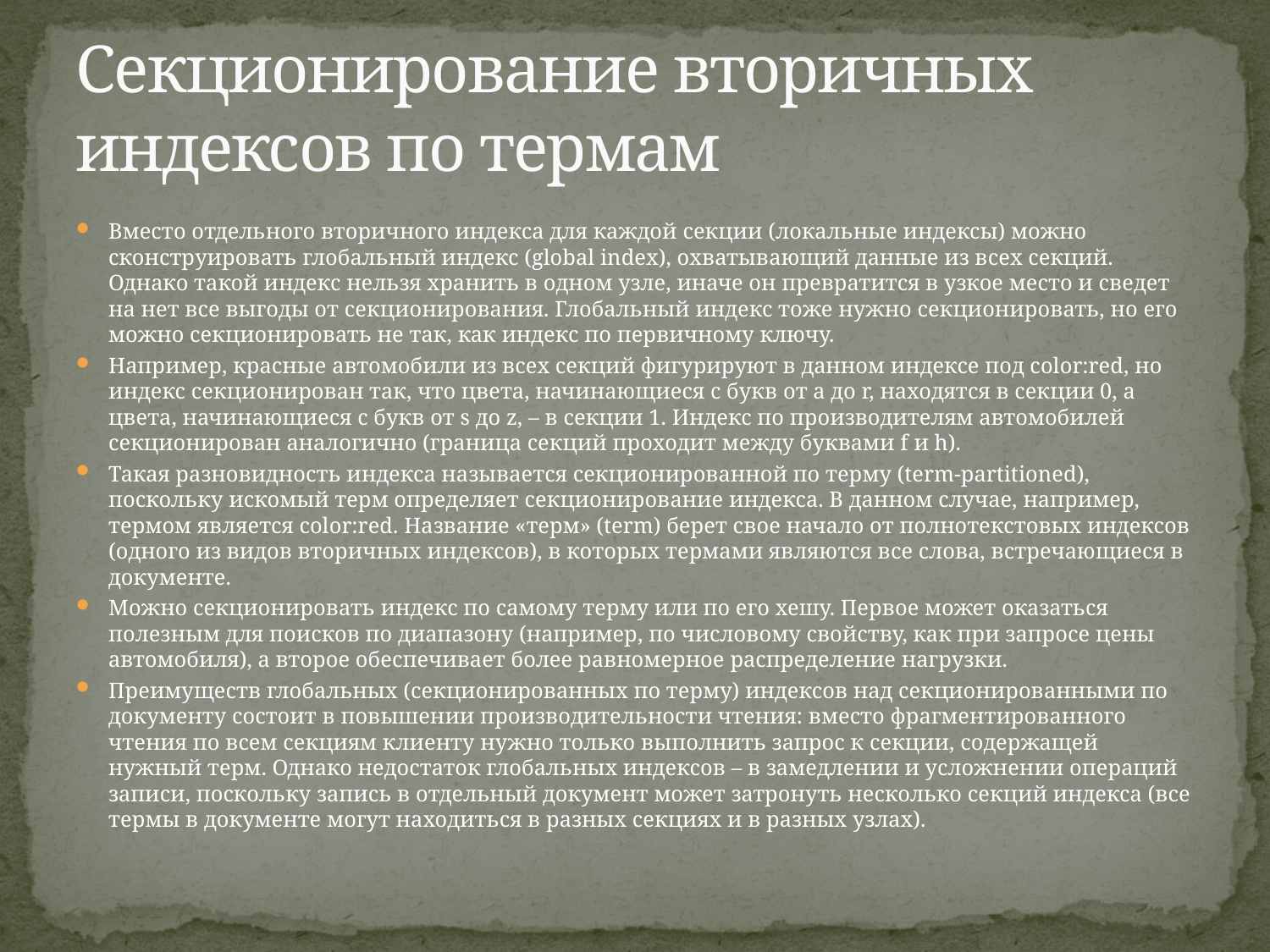

# Секционирование вторичных индексов по термам
Вместо отдельного вторичного индекса для каждой секции (локальные индексы) можно сконструировать глобальный индекс (global index), охватывающий данные из всех секций. Однако такой индекс нельзя хранить в одном узле, иначе он превратится в узкое место и сведет на нет все выгоды от секционирования. Глобальный индекс тоже нужно секционировать, но его можно секционировать не так, как индекс по первичному ключу.
Например, красные автомобили из всех секций фигурируют в данном индексе под color:red, но индекс секционирован так, что цвета, начинающиеся с букв от a до r, находятся в секции 0, а цвета, начинающиеся с букв от s до z, – в секции 1. Индекс по производителям автомобилей секционирован аналогично (граница секций проходит между буквами f и h).
Такая разновидность индекса называется секционированной по терму (term-partitioned), поскольку искомый терм определяет секционирование индекса. В данном случае, например, термом является color:red. Название «терм» (term) берет свое начало от полнотекстовых индексов (одного из видов вторичных индексов), в которых термами являются все слова, встречающиеся в документе.
Можно секционировать индекс по самому терму или по его хешу. Первое может оказаться полезным для поисков по диапазону (например, по числовому свойству, как при запросе цены автомобиля), а второе обеспечивает более равномерное распределение нагрузки.
Преимуществ глобальных (секционированных по терму) индексов над секционированными по документу состоит в повышении производительности чтения: вместо фрагментированного чтения по всем секциям клиенту нужно только выполнить запрос к секции, содержащей нужный терм. Однако недостаток глобальных индексов – в замедлении и усложнении операций записи, поскольку запись в отдельный документ может затронуть несколько секций индекса (все термы в документе могут находиться в разных секциях и в разных узлах).